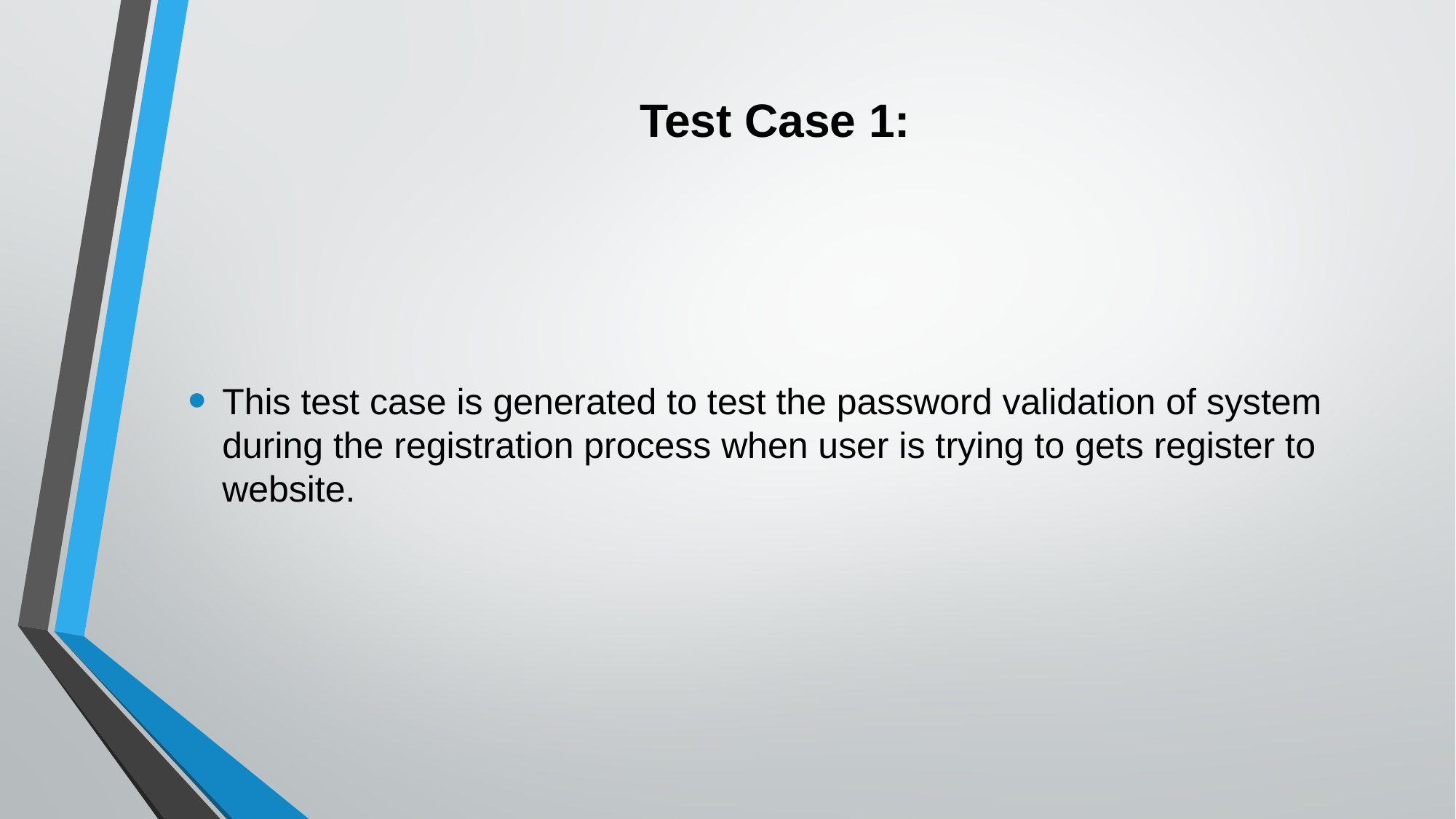

# Test Case 1:
This test case is generated to test the password validation of system during the registration process when user is trying to gets register to website.